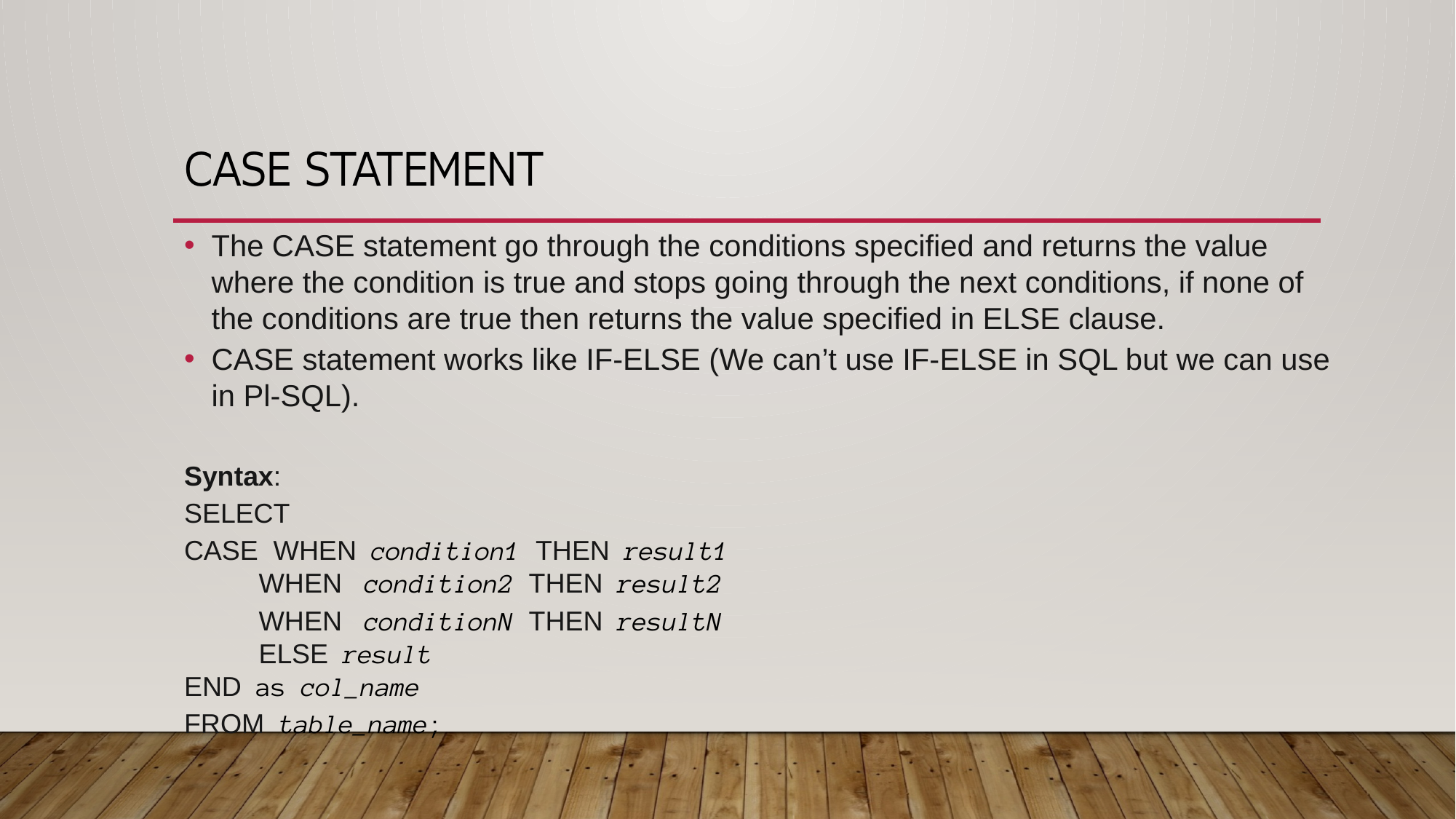

# Case statement
The CASE statement go through the conditions specified and returns the value where the condition is true and stops going through the next conditions, if none of the conditions are true then returns the value specified in ELSE clause.
CASE statement works like IF-ELSE (We can’t use IF-ELSE in SQL but we can use in Pl-SQL).

Syntax:
SELECT
CASE WHEN condition1 THEN result1
     WHEN  condition2 THEN result2
     WHEN  conditionN THEN resultN
     ELSE result
END as col_name
FROM table_name;